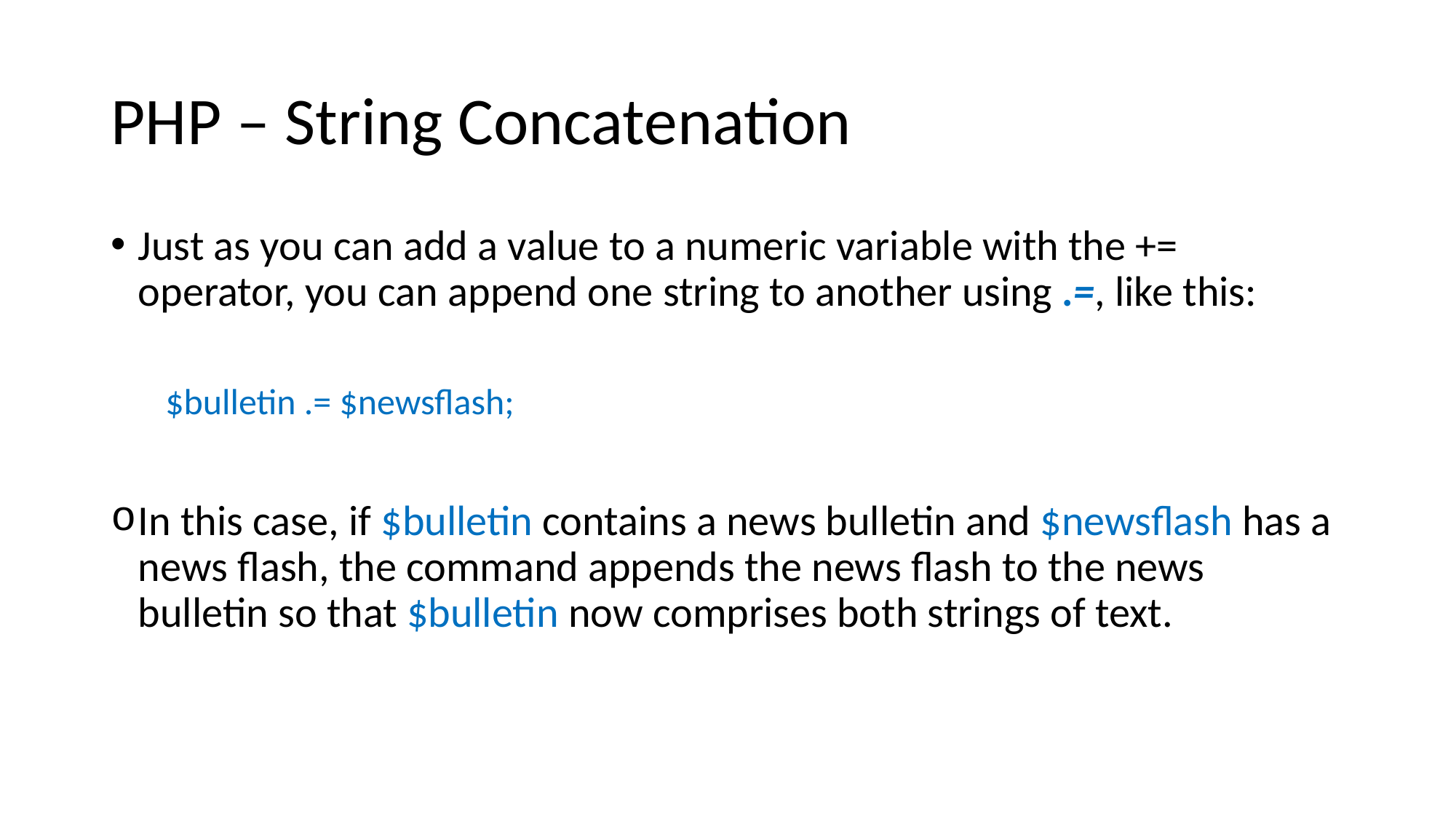

# PHP – String Concatenation
Just as you can add a value to a numeric variable with the += operator, you can append one string to another using .=, like this:

$bulletin .= $newsflash;

In this case, if $bulletin contains a news bulletin and $newsflash has a news flash, the command appends the news flash to the news bulletin so that $bulletin now comprises both strings of text.